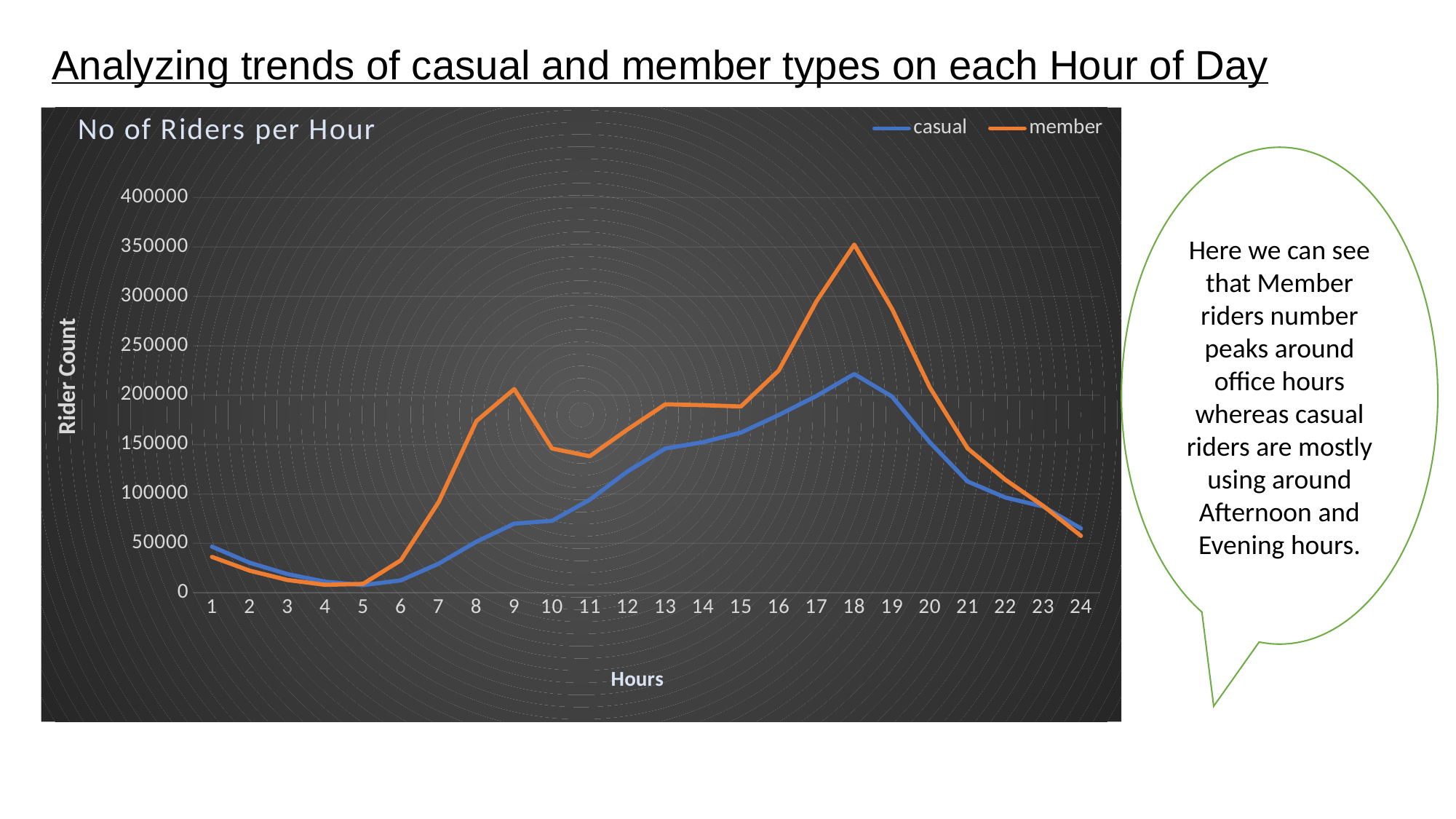

# Analyzing trends of casual and member types on each Hour of Day

### Chart: No of Riders per Hour

| Category |  |  |
|---|---|---|
Here we can see that Member riders number peaks around office hours whereas casual riders are mostly using around Afternoon and Evening hours.